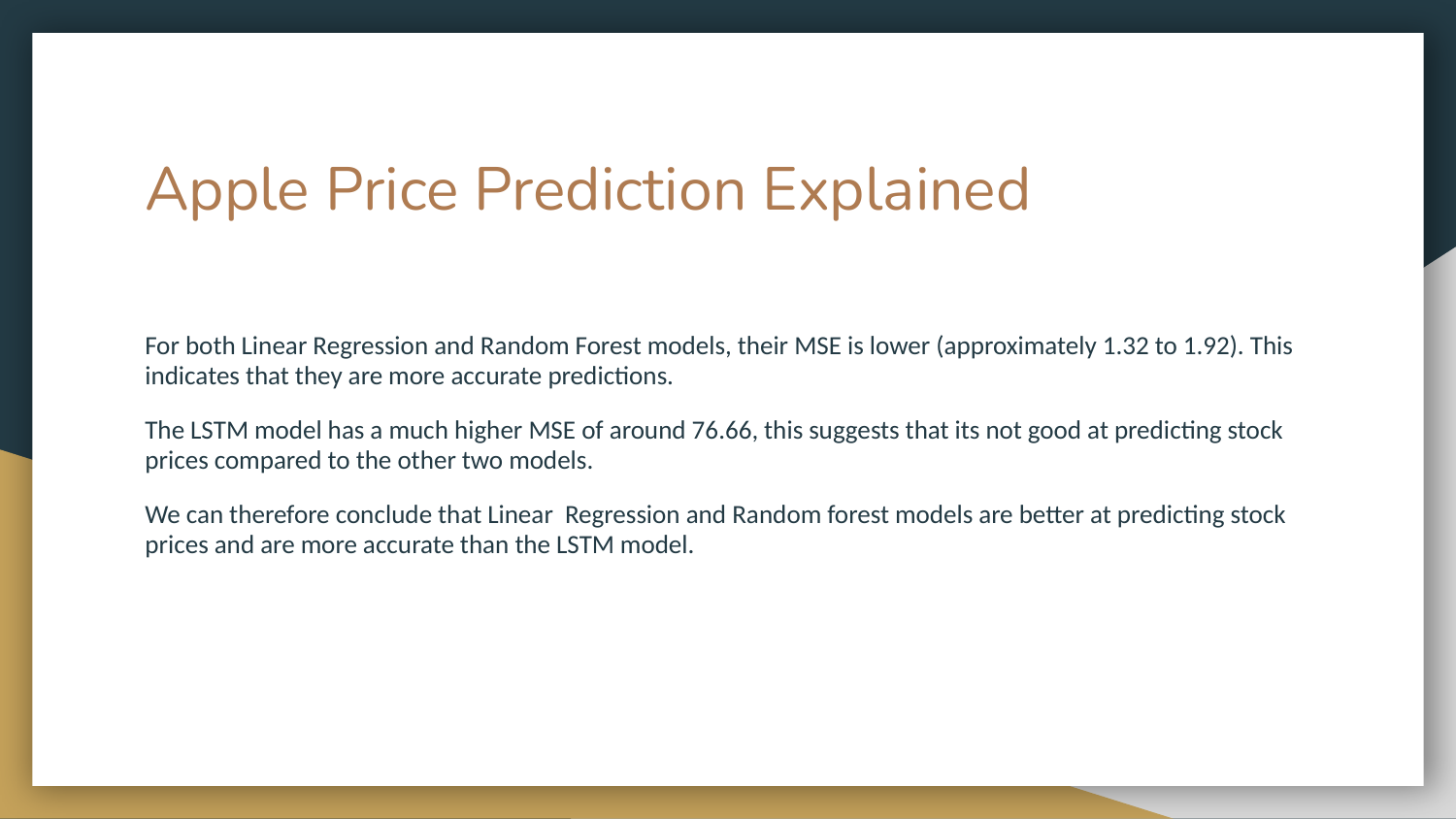

# Apple Price Prediction Explained
For both Linear Regression and Random Forest models, their MSE is lower (approximately 1.32 to 1.92). This indicates that they are more accurate predictions.
The LSTM model has a much higher MSE of around 76.66, this suggests that its not good at predicting stock prices compared to the other two models.
We can therefore conclude that Linear  Regression and Random forest models are better at predicting stock prices and are more accurate than the LSTM model.